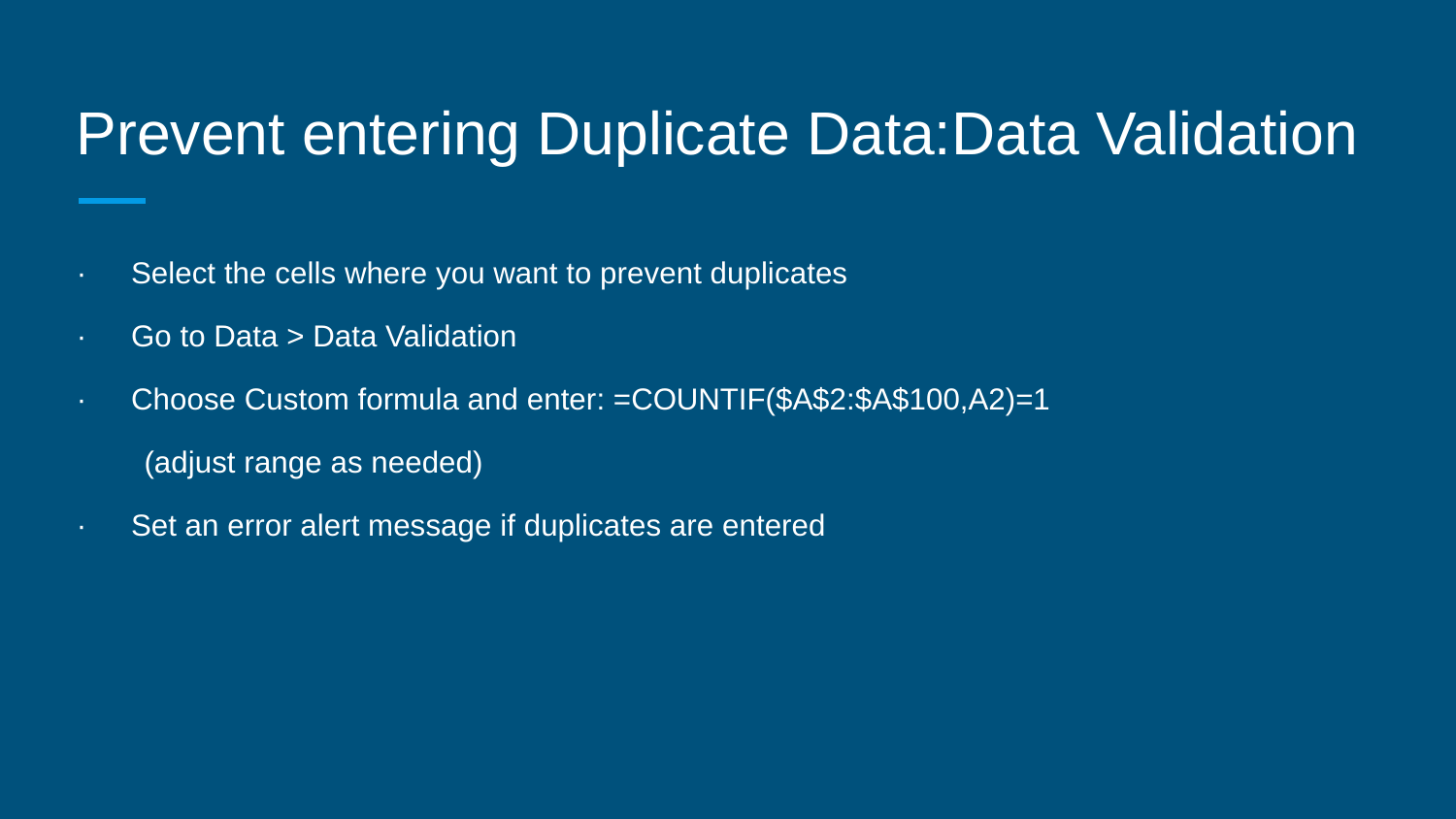

# Prevent entering Duplicate Data:Data Validation
·        Select the cells where you want to prevent duplicates
·        Go to Data > Data Validation
·        Choose Custom formula and enter: =COUNTIF($A$2:$A$100,A2)=1
        (adjust range as needed)
·        Set an error alert message if duplicates are entered